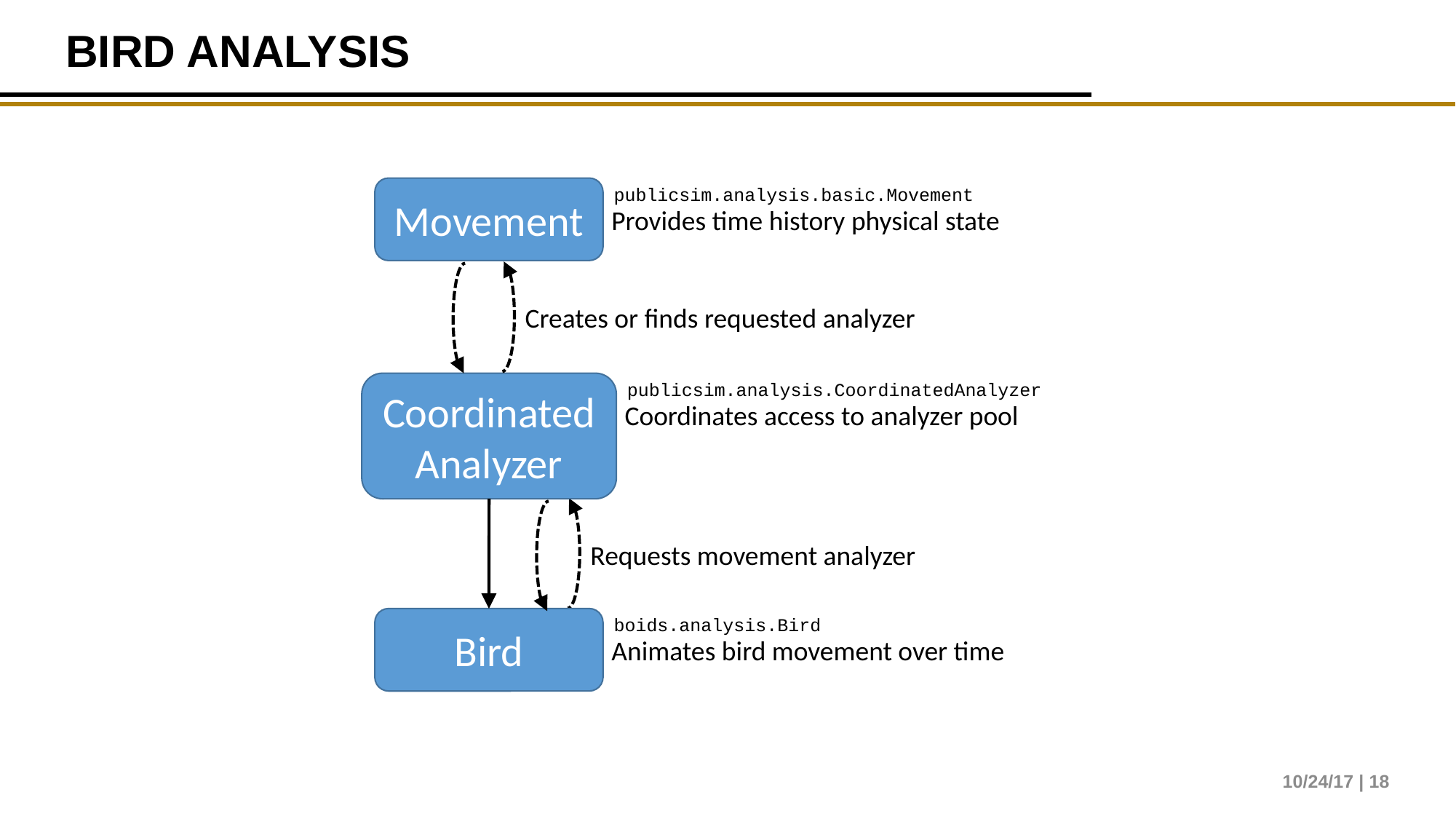

# Bird Analysis
publicsim.analysis.basic.Movement
Movement
Provides time history physical state
Creates or finds requested analyzer

publicsim.analysis.CoordinatedAnalyzer
Coordinated Analyzer
Coordinates access to analyzer pool
Requests movement analyzer

boids.analysis.Bird
Bird
Animates bird movement over time
10/24/17 | 18